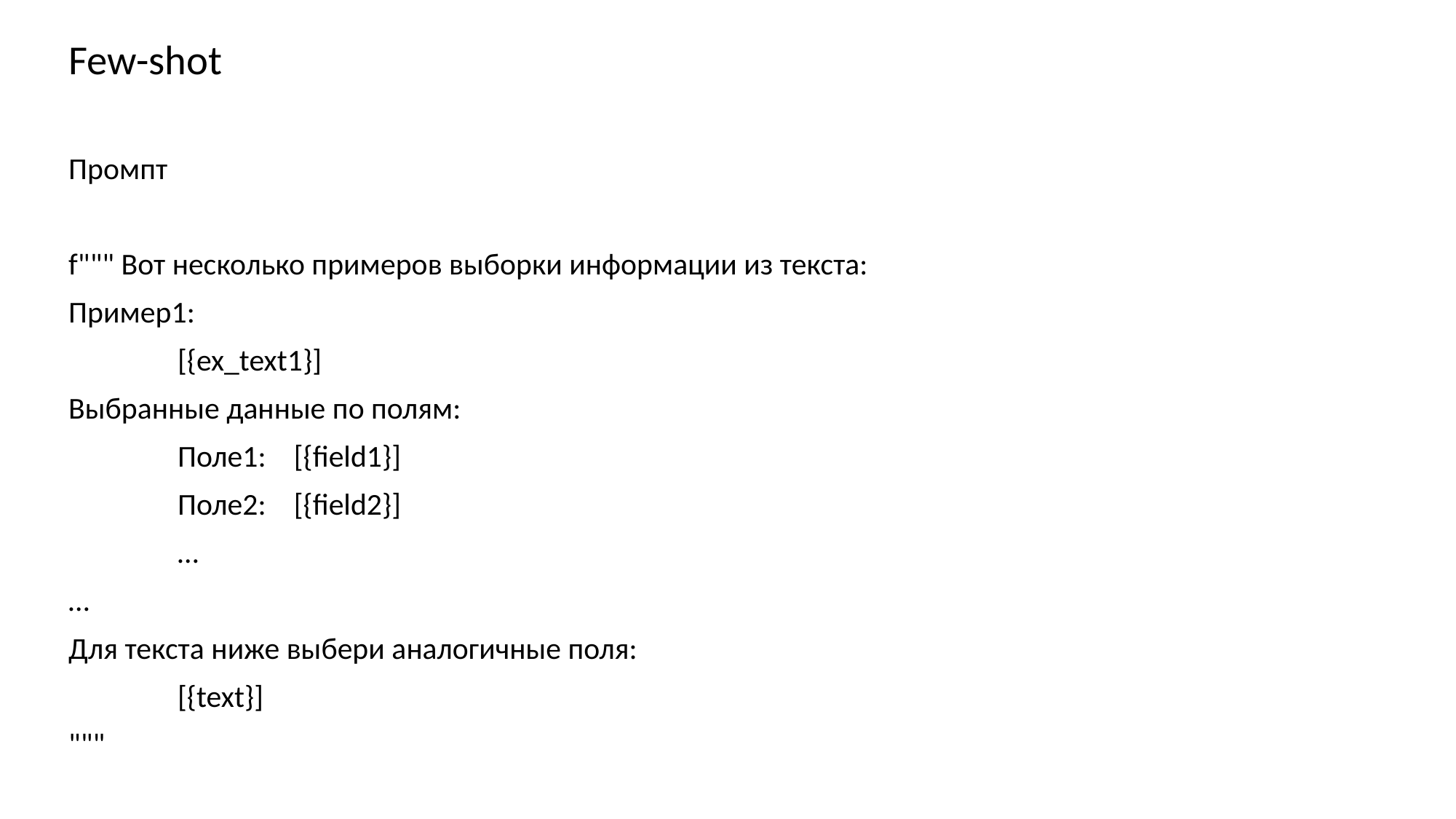

# Few-shot

Промпт

f""" Вот несколько примеров выборки информации из текста:
Пример1:
	[{ex_text1}]
Выбранные данные по полям:
	Поле1:    [{field1}]
	Поле2:    [{field2}]
	…
…
Для текста ниже выбери аналогичные поля:
	[{text}]
"""